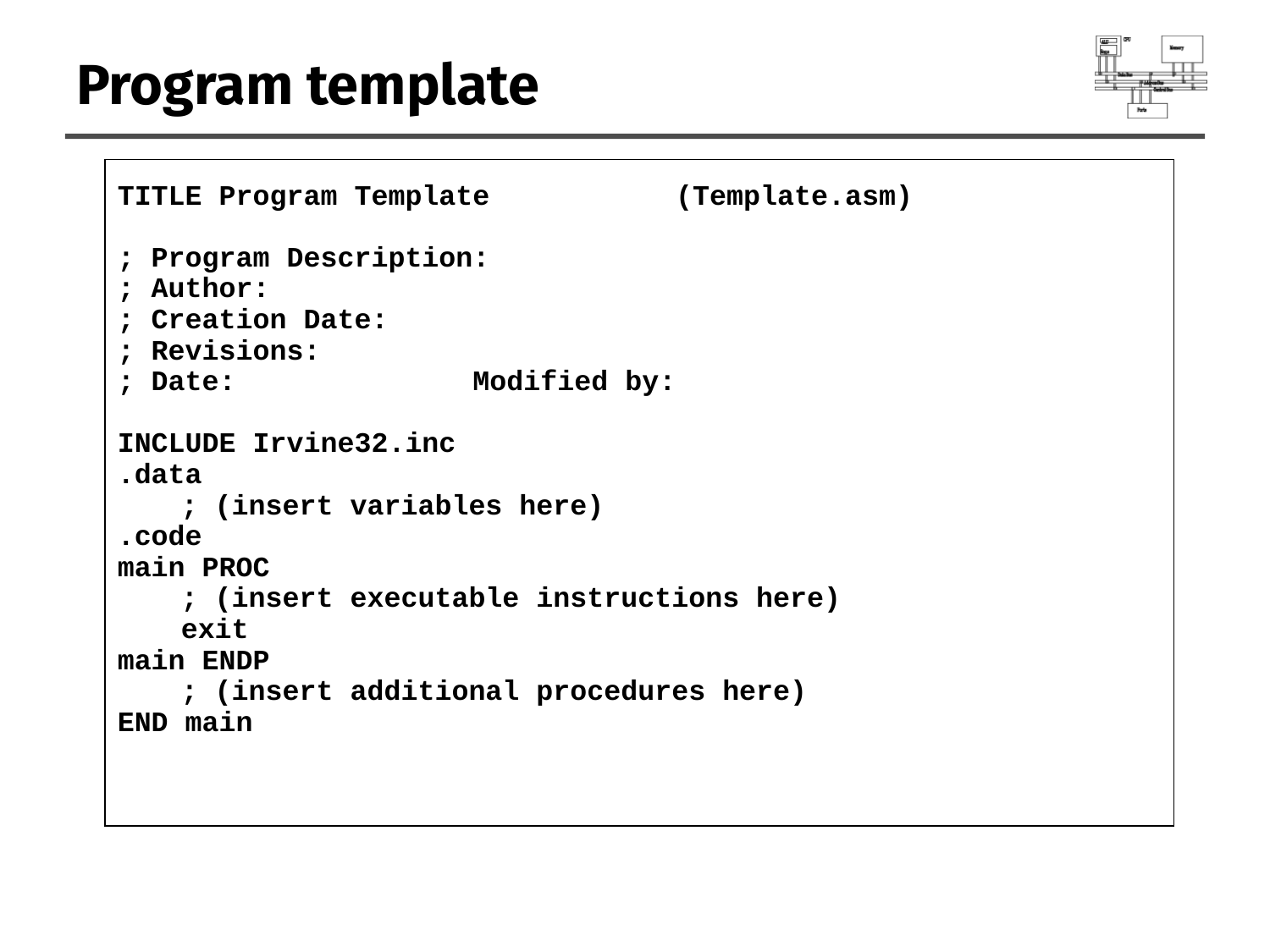

# Program template
TITLE Program Template           (Template.asm)

; Program Description:
; Author:
; Creation Date:
; Revisions:
; Date:              Modified by:

INCLUDE Irvine32.inc
.data
	; (insert variables here)
.code
main PROC
	; (insert executable instructions here)
	exit
main ENDP
	; (insert additional procedures here)
END main